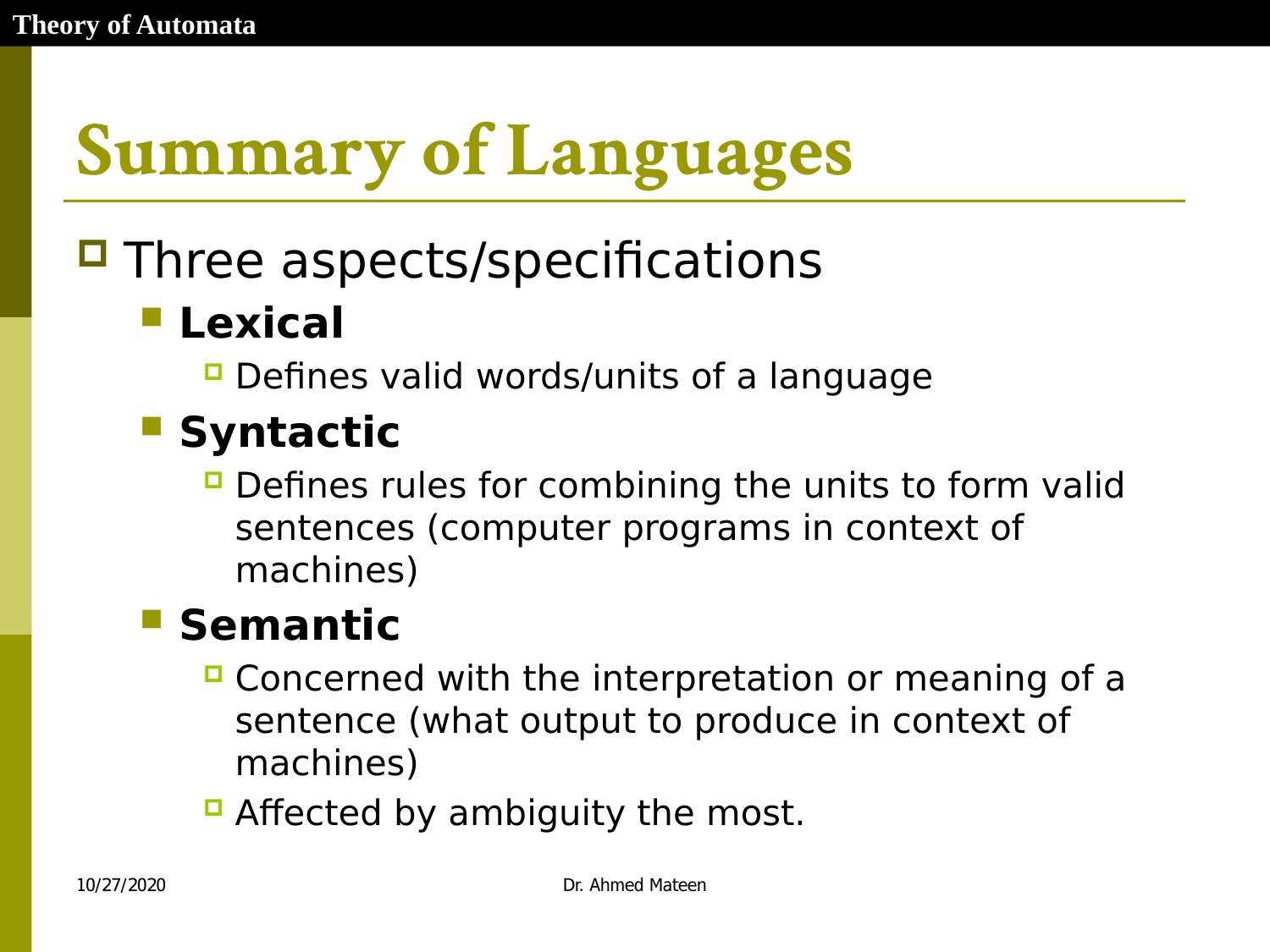

Theory of Automata
# Summary of Languages
Three aspects/specifications
Lexical
Defines valid words/units of a language
Syntactic
Defines rules for combining the units to form valid sentences (computer programs in context of machines)
Semantic
Concerned with the interpretation or meaning of a sentence (what output to produce in context of machines)
Affected by ambiguity the most.
10/27/2020
Dr. Ahmed Mateen